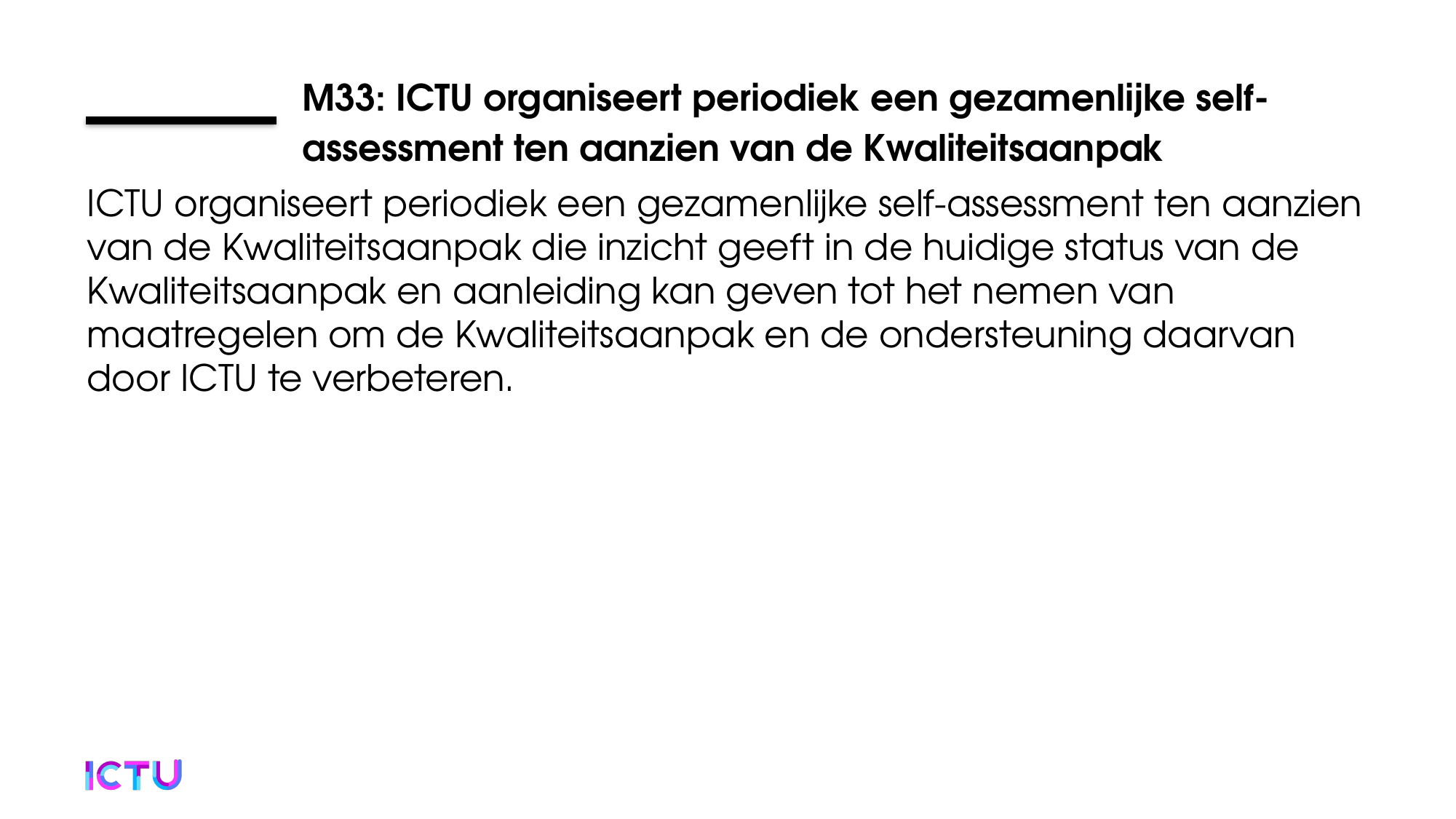

# M33: ICTU organiseert periodiek een gezamenlijke self-assessment ten aanzien van de Kwaliteitsaanpak
ICTU organiseert periodiek een gezamenlijke self-assessment ten aanzien van de Kwaliteitsaanpak die inzicht geeft in de huidige status van de Kwaliteitsaanpak en aanleiding kan geven tot het nemen van maatregelen om de Kwaliteitsaanpak en de ondersteuning daarvan door ICTU te verbeteren.